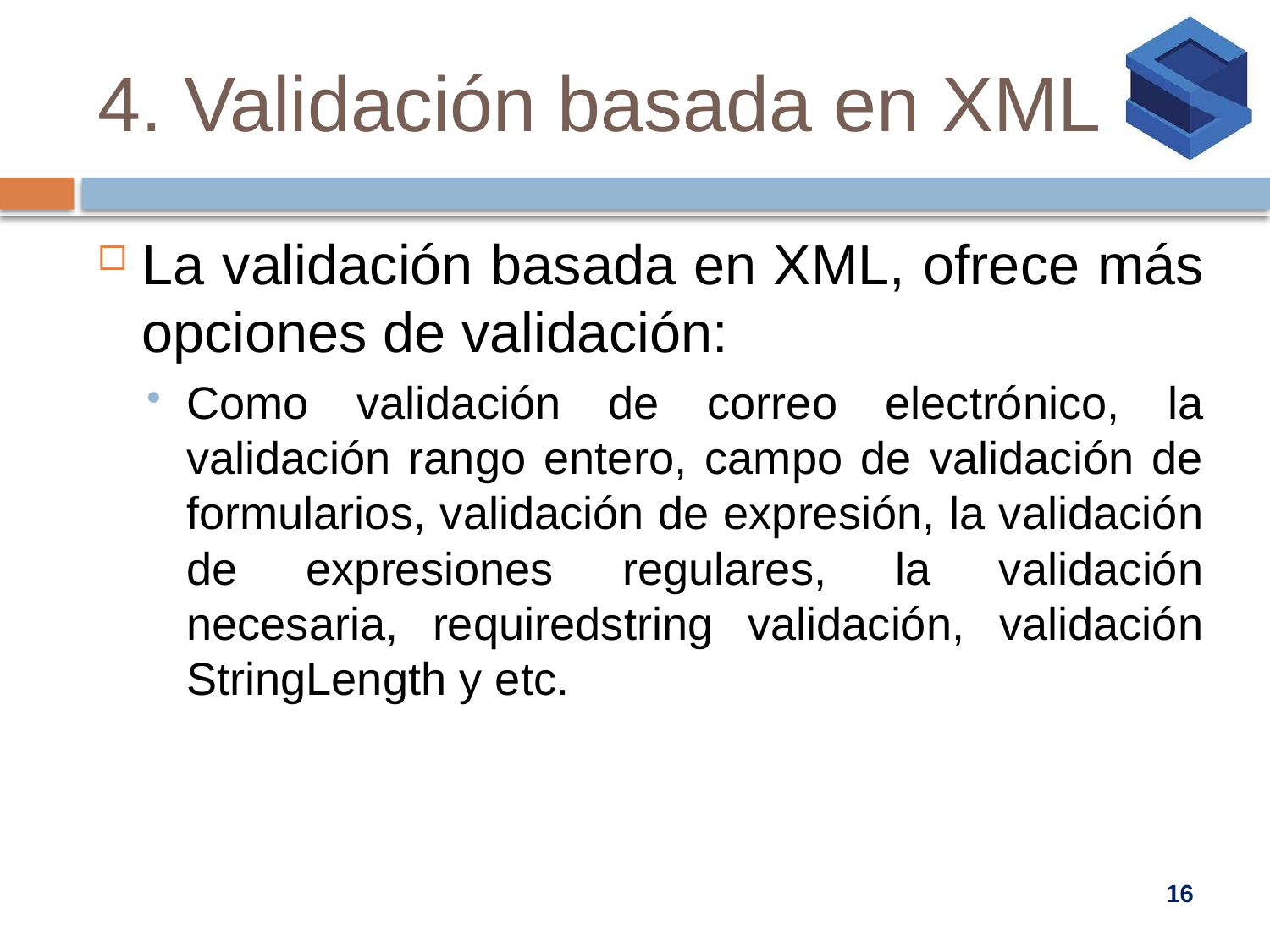

# 4. Validación basada en XML
La validación basada en XML, ofrece más opciones de validación:
Como validación de correo electrónico, la validación rango entero, campo de validación de formularios, validación de expresión, la validación de expresiones regulares, la validación necesaria, requiredstring validación, validación StringLength y etc.
16